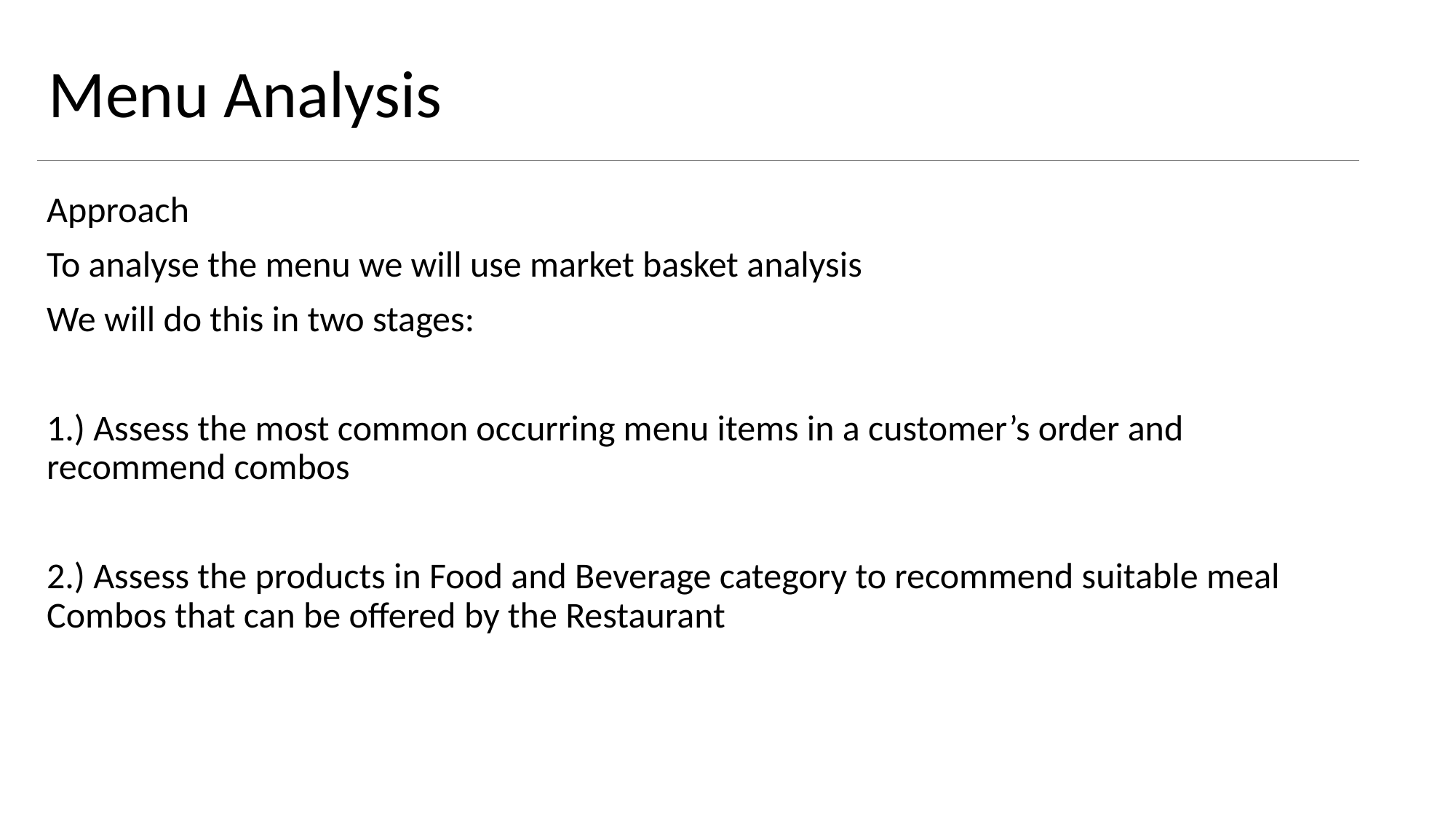

# Menu Analysis
Approach
To analyse the menu we will use market basket analysis
We will do this in two stages:

1.) Assess the most common occurring menu items in a customer’s order and recommend combos

2.) Assess the products in Food and Beverage category to recommend suitable meal Combos that can be offered by the Restaurant